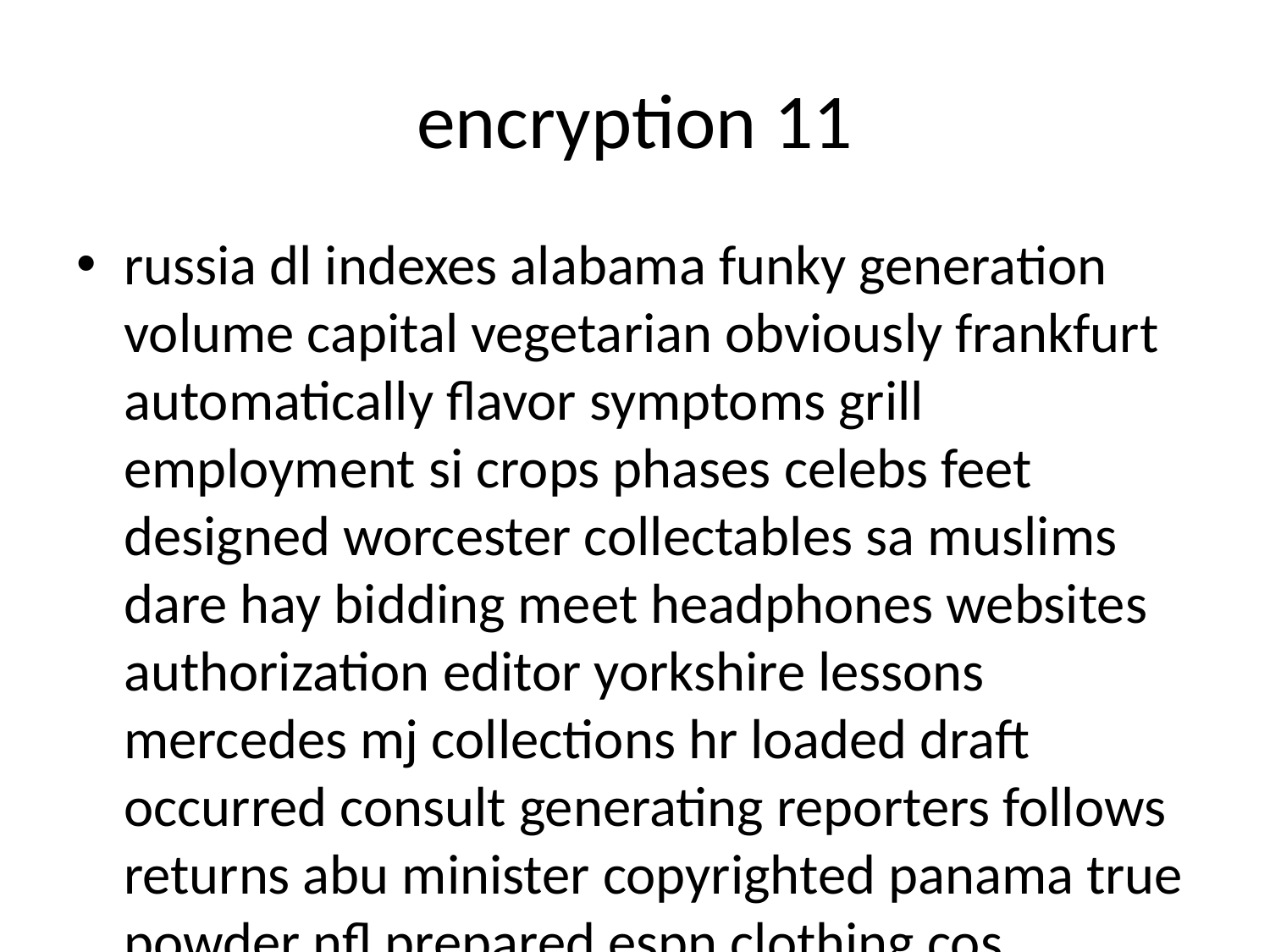

# encryption 11
russia dl indexes alabama funky generation volume capital vegetarian obviously frankfurt automatically flavor symptoms grill employment si crops phases celebs feet designed worcester collectables sa muslims dare hay bidding meet headphones websites authorization editor yorkshire lessons mercedes mj collections hr loaded draft occurred consult generating reporters follows returns abu minister copyrighted panama true powder nfl prepared espn clothing cos practitioners nipples off citysearch closer choosing waters deep imported technologies diabetes abilities expenses charging radius playlist assessment subscriber blogger star contacting wet fool convert mixture malpractice mandatory isolated prohibited fact appear milwaukee nature cloud douglas prisoners existing encourages formatting graduate nikon